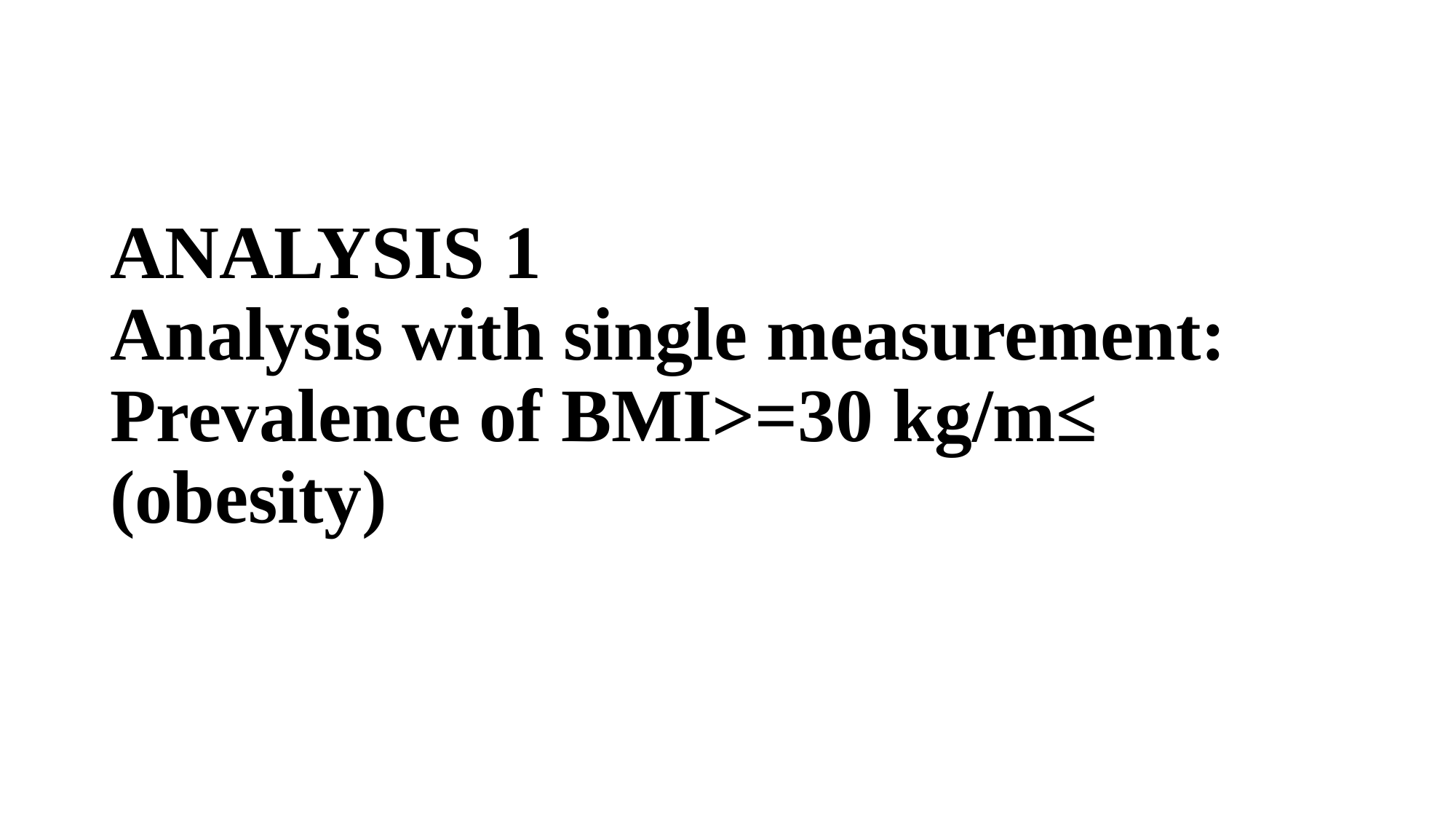

# ANALYSIS 1 Analysis with single measurement: Prevalence of BMI>=30 kg/m≤ (obesity)